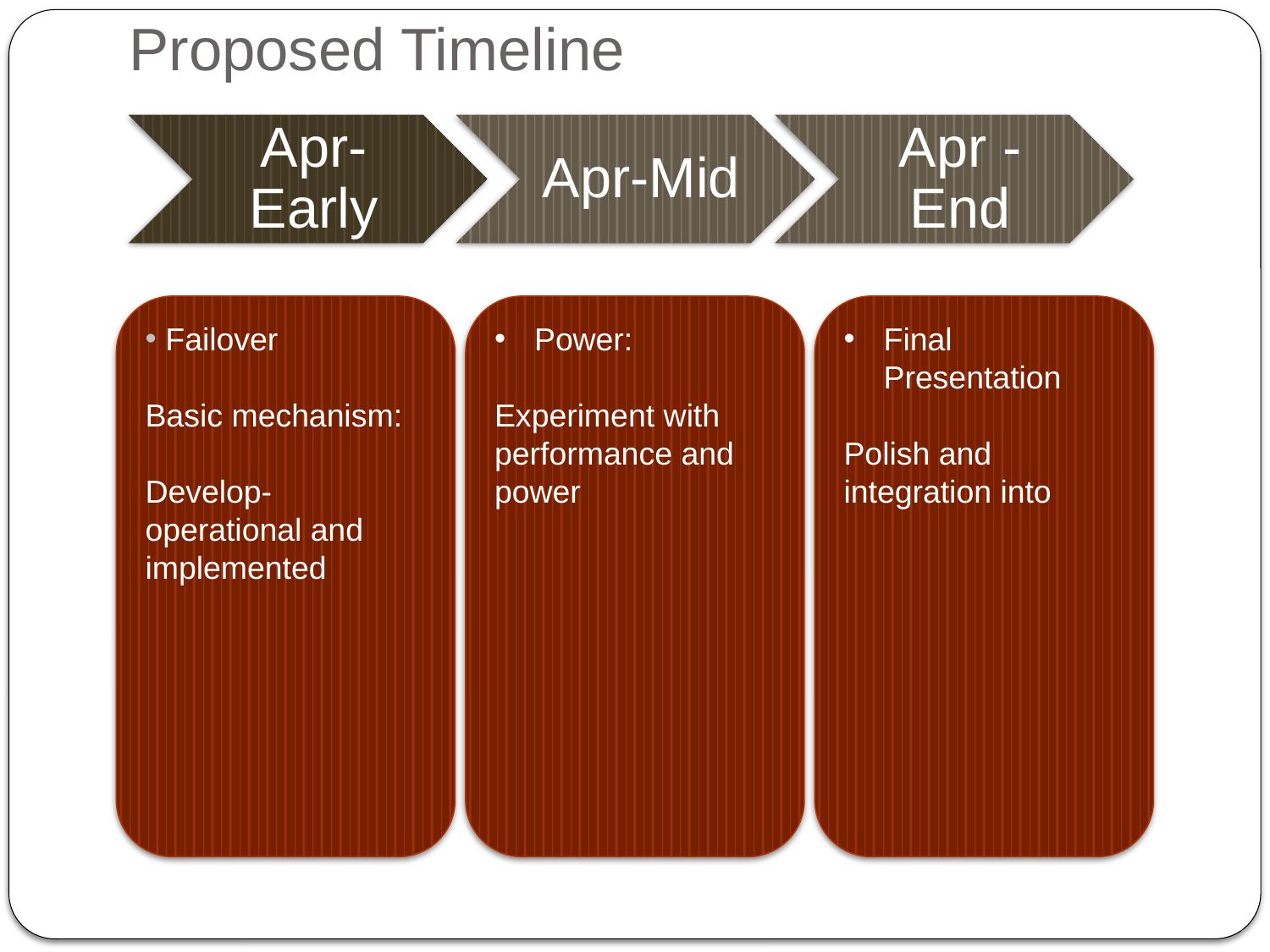

# Proposed Timeline
Apr-Early
Apr-Mid
Apr - End
 Failover

Basic mechanism:

Develop- operational and implemented

Power:

Experiment with performance and power

Final Presentation

Polish and integration into